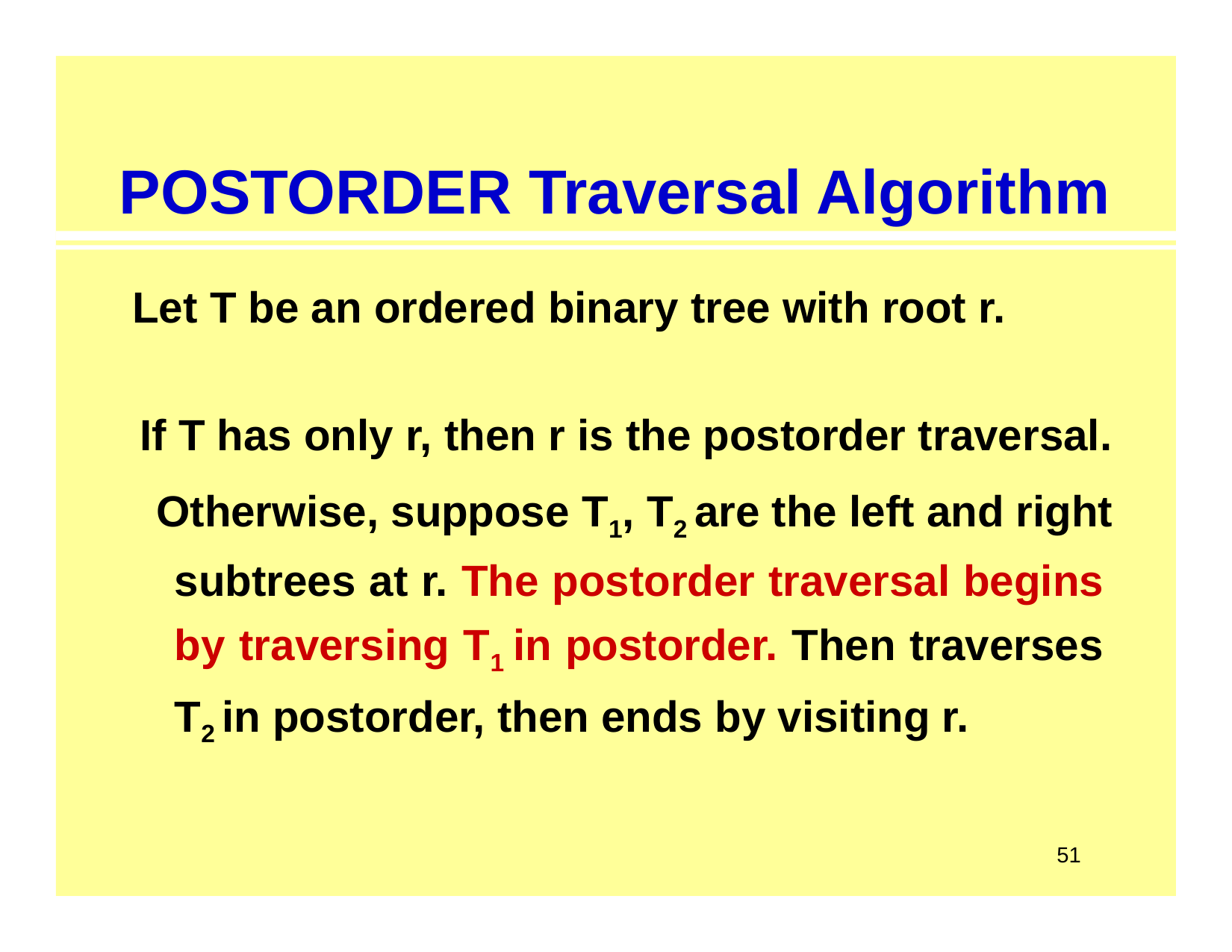

# POSTORDER Traversal Algorithm
Let T be an ordered binary tree with root r.

If T has only r, then r is the postorder traversal.  Otherwise, suppose T1, T2 are the left and right
subtrees at r. The postorder traversal begins  by traversing T1 in postorder. Then traverses  T2 in postorder, then ends by visiting r.
51